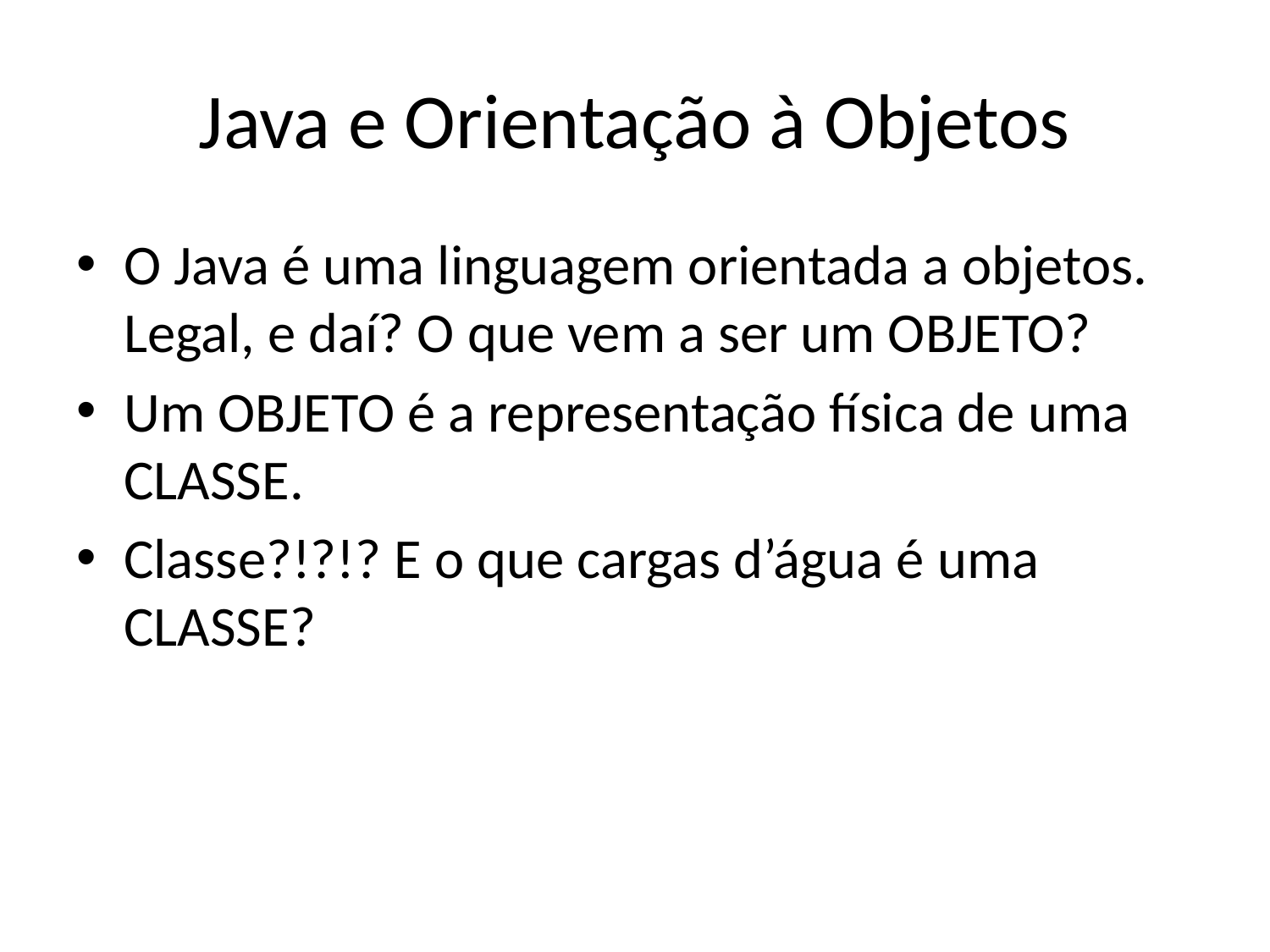

# Java e Orientação à Objetos
O Java é uma linguagem orientada a objetos. Legal, e daí? O que vem a ser um OBJETO?
Um OBJETO é a representação física de uma CLASSE.
Classe?!?!? E o que cargas d’água é uma CLASSE?